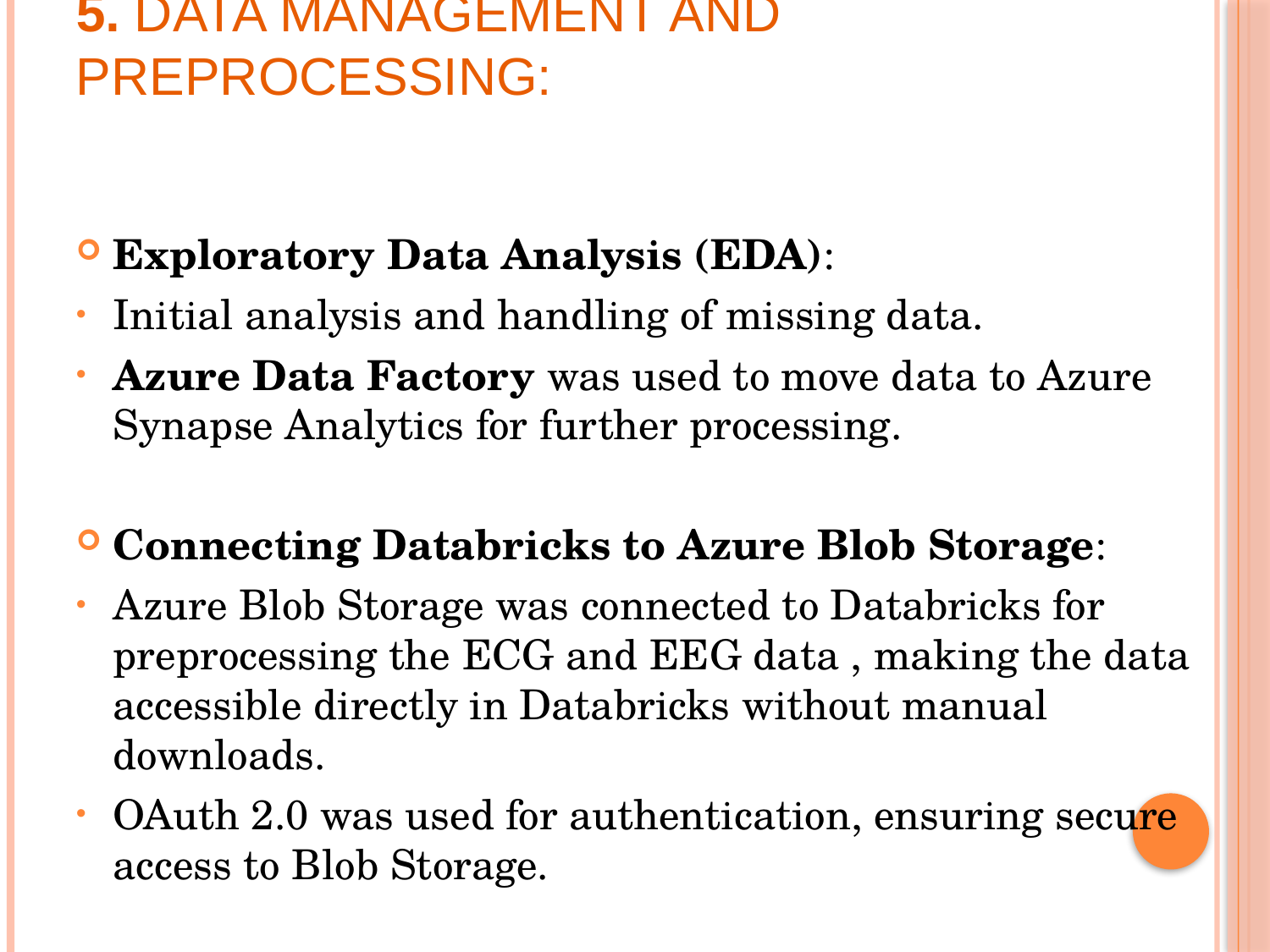

# 5. Data Management and Preprocessing:
Exploratory Data Analysis (EDA):
Initial analysis and handling of missing data.
Azure Data Factory was used to move data to Azure Synapse Analytics for further processing.

Connecting Databricks to Azure Blob Storage:
Azure Blob Storage was connected to Databricks for preprocessing the ECG and EEG data , making the data accessible directly in Databricks without manual downloads.
OAuth 2.0 was used for authentication, ensuring secure access to Blob Storage.